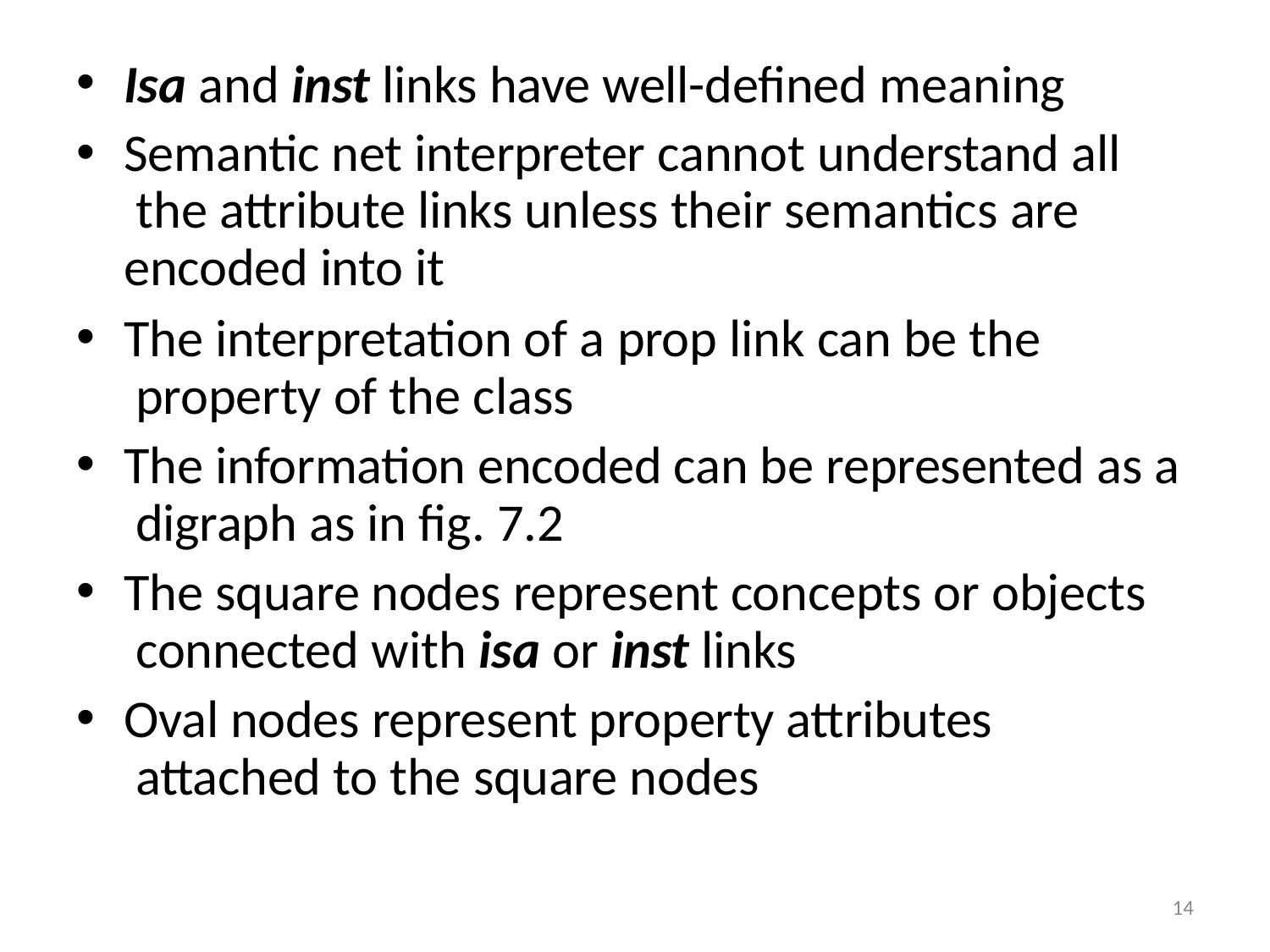

Isa and inst links have well-defined meaning
Semantic net interpreter cannot understand all  the attribute links unless their semantics are  encoded into it
The interpretation of a prop link can be the  property of the class
The information encoded can be represented as a  digraph as in fig. 7.2
The square nodes represent concepts or objects  connected with isa or inst links
Oval nodes represent property attributes  attached to the square nodes
14